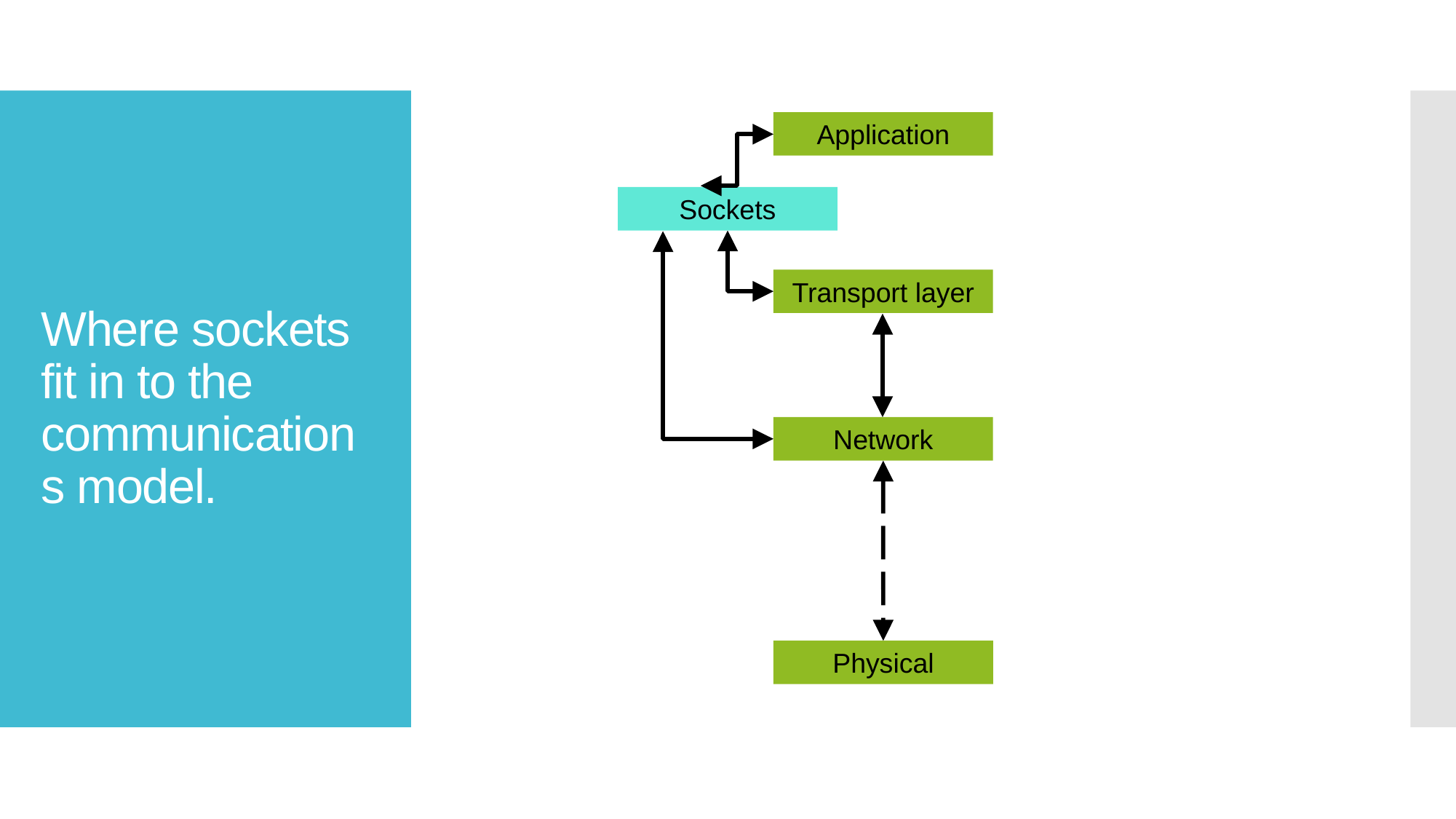

Application
# Where sockets fit in to the communications model.
Sockets
Transport layer
Network
Physical